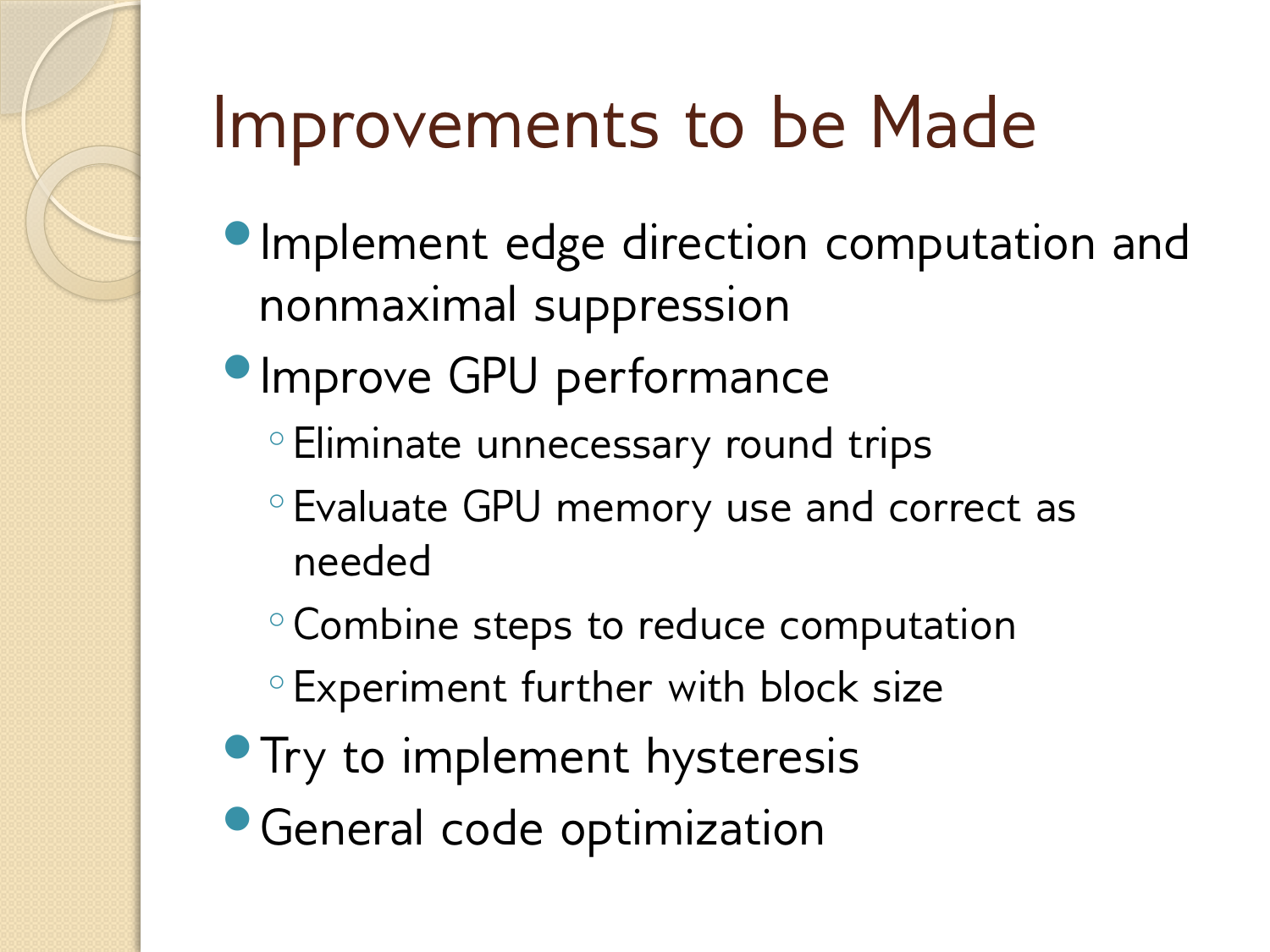

# Improvements to be Made
Implement edge direction computation and nonmaximal suppression
Improve GPU performance
Eliminate unnecessary round trips
Evaluate GPU memory use and correct as needed
Combine steps to reduce computation
Experiment further with block size
Try to implement hysteresis
General code optimization